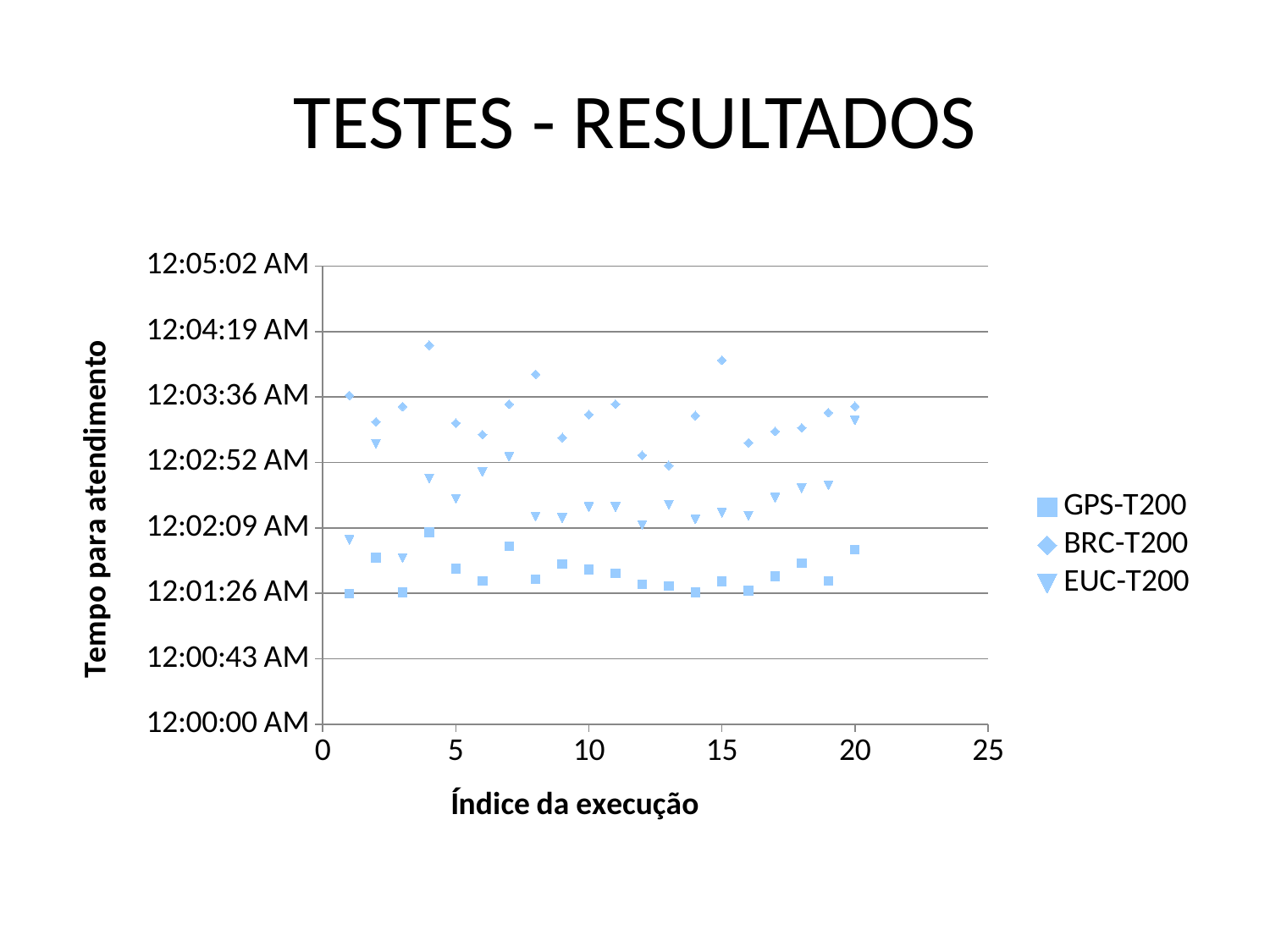

# TESTES - RESULTADOS

### Chart

| Category | GPS-T200 | BRC-T200 | EUC-T200 |
|---|---|---|---|